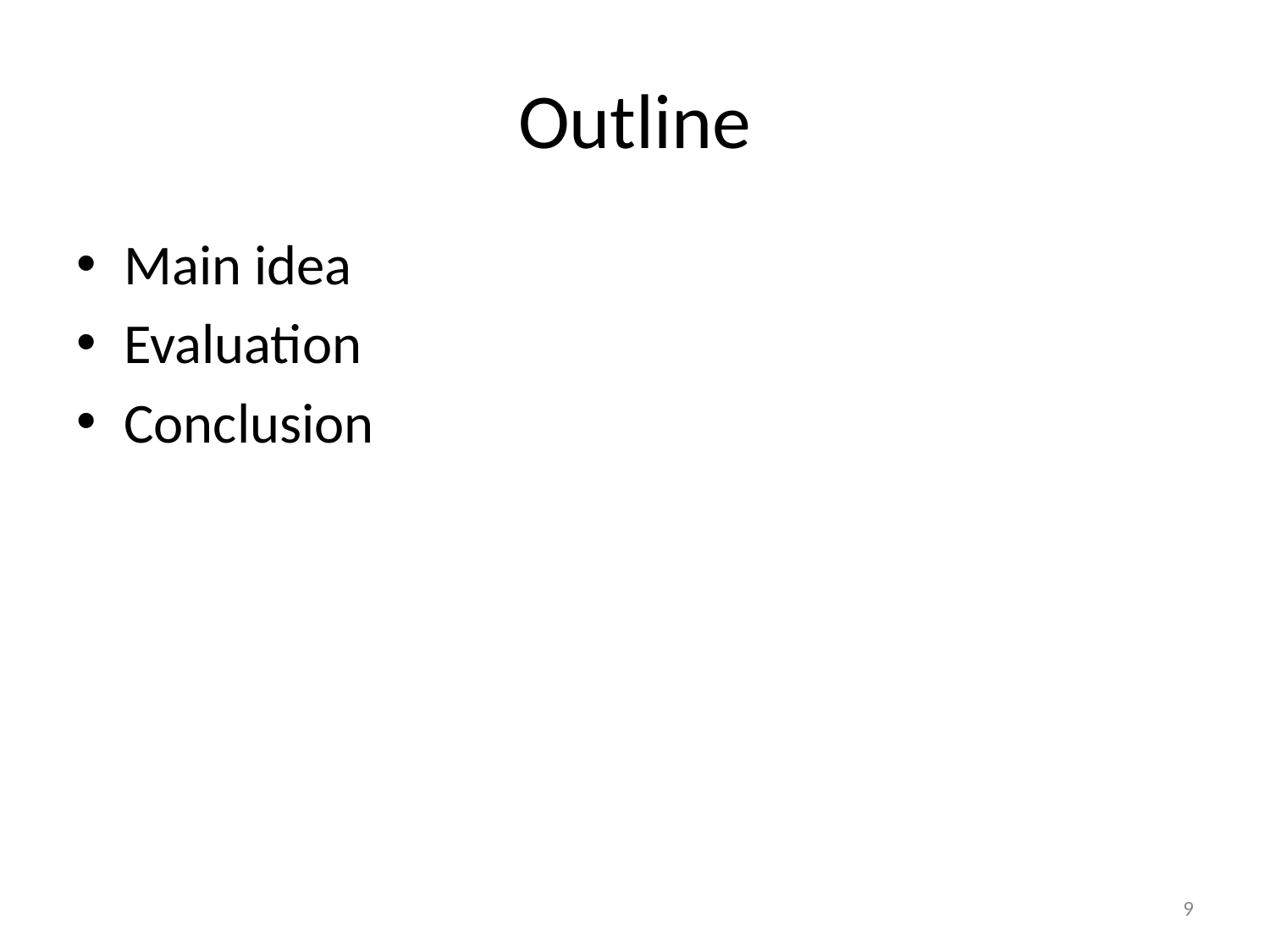

# Outline
Main idea
Evaluation
Conclusion
9